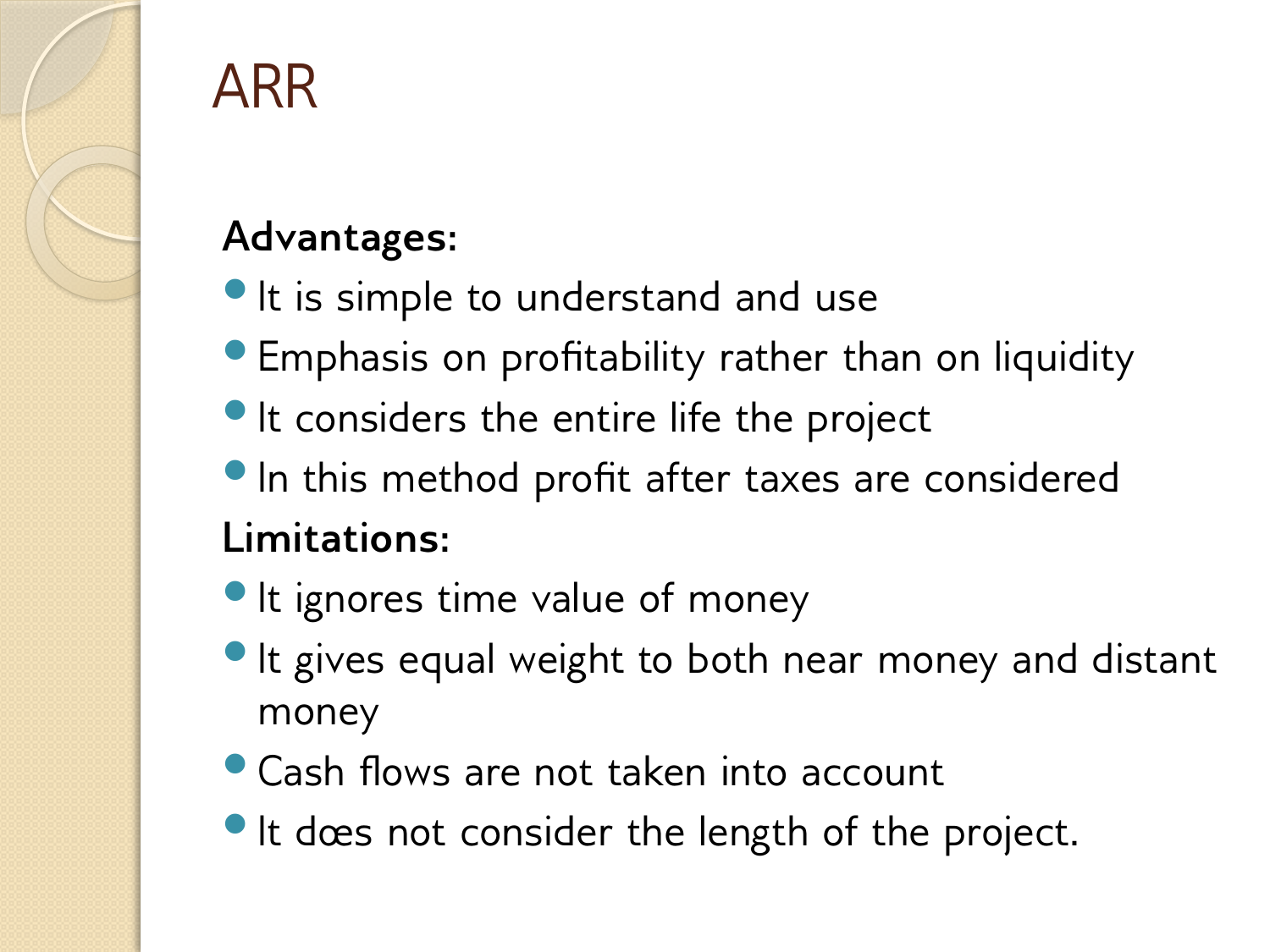

# ARR
Advantages:
It is simple to understand and use
Emphasis on profitability rather than on liquidity
It considers the entire life the project
In this method profit after taxes are considered
Limitations:
It ignores time value of money
It gives equal weight to both near money and distant money
Cash flows are not taken into account
It does not consider the length of the project.